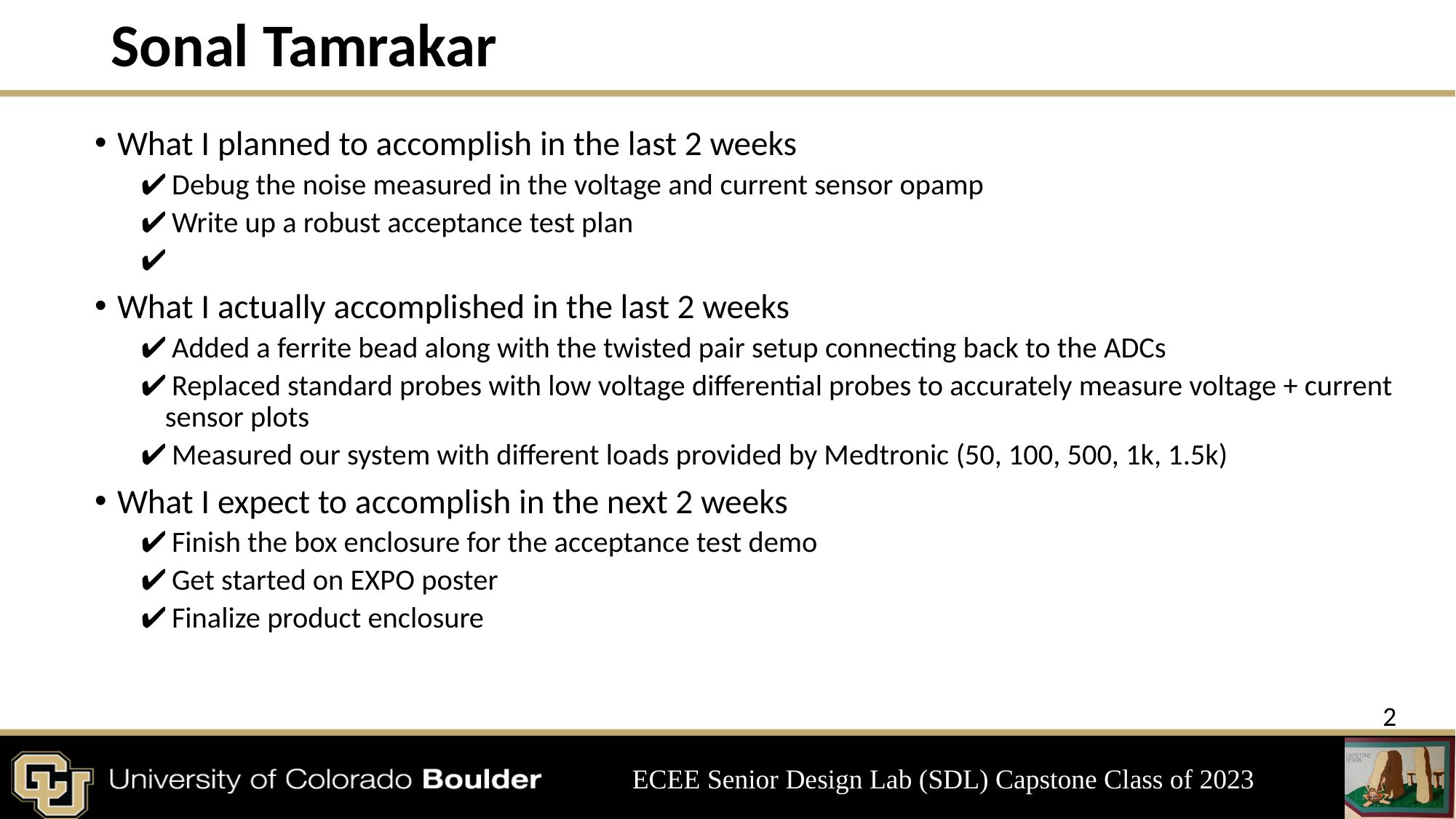

# Sonal Tamrakar
What I planned to accomplish in the last 2 weeks
 Debug the noise measured in the voltage and current sensor opamp
 Write up a robust acceptance test plan

What I actually accomplished in the last 2 weeks
 Added a ferrite bead along with the twisted pair setup connecting back to the ADCs
 Replaced standard probes with low voltage differential probes to accurately measure voltage + current sensor plots
 Measured our system with different loads provided by Medtronic (50, 100, 500, 1k, 1.5k)
What I expect to accomplish in the next 2 weeks
 Finish the box enclosure for the acceptance test demo
 Get started on EXPO poster
 Finalize product enclosure
2